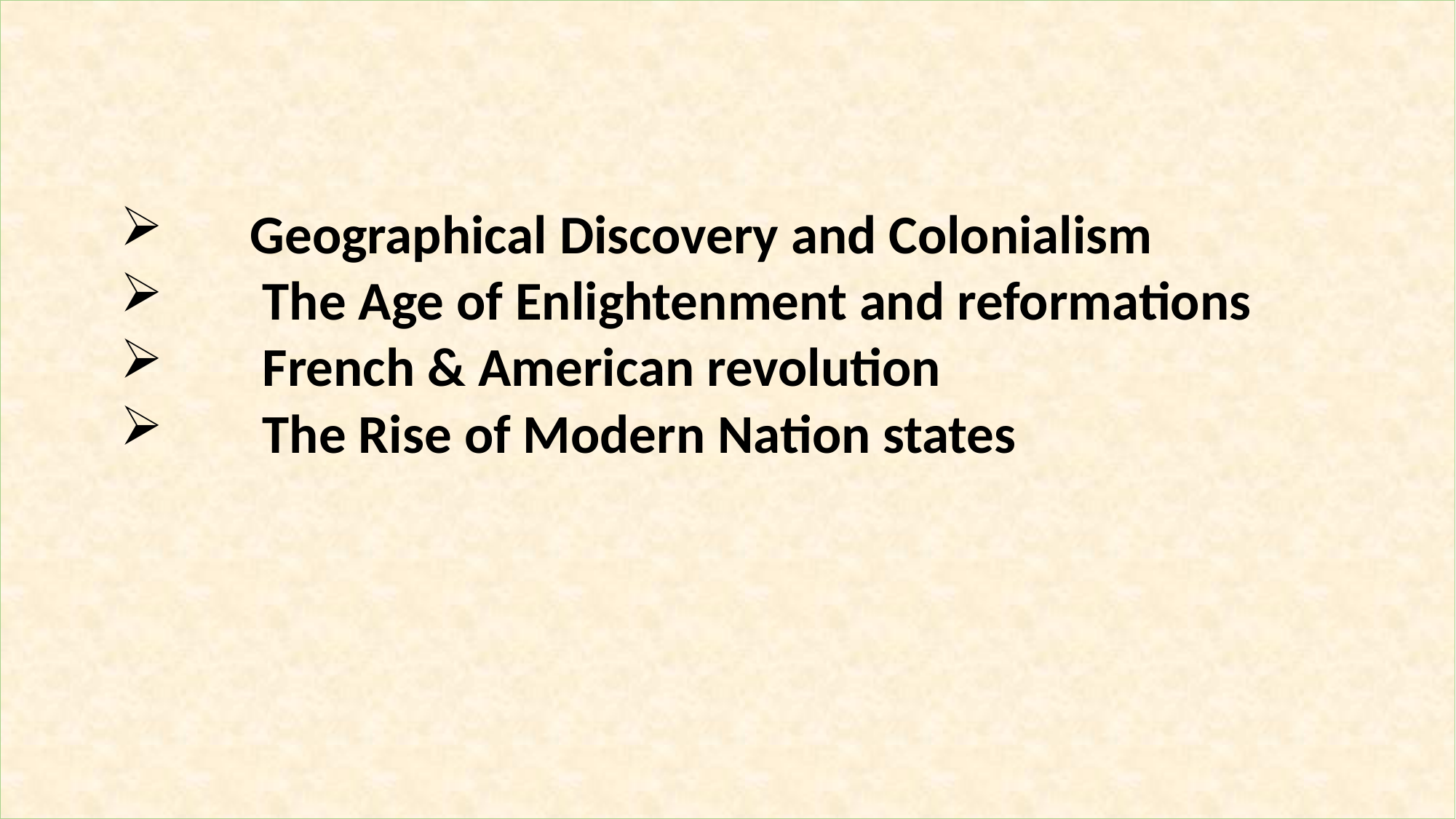

Geographical Discovery and Colonialism
        The Age of Enlightenment and reformations
        French & American revolution
        The Rise of Modern Nation states